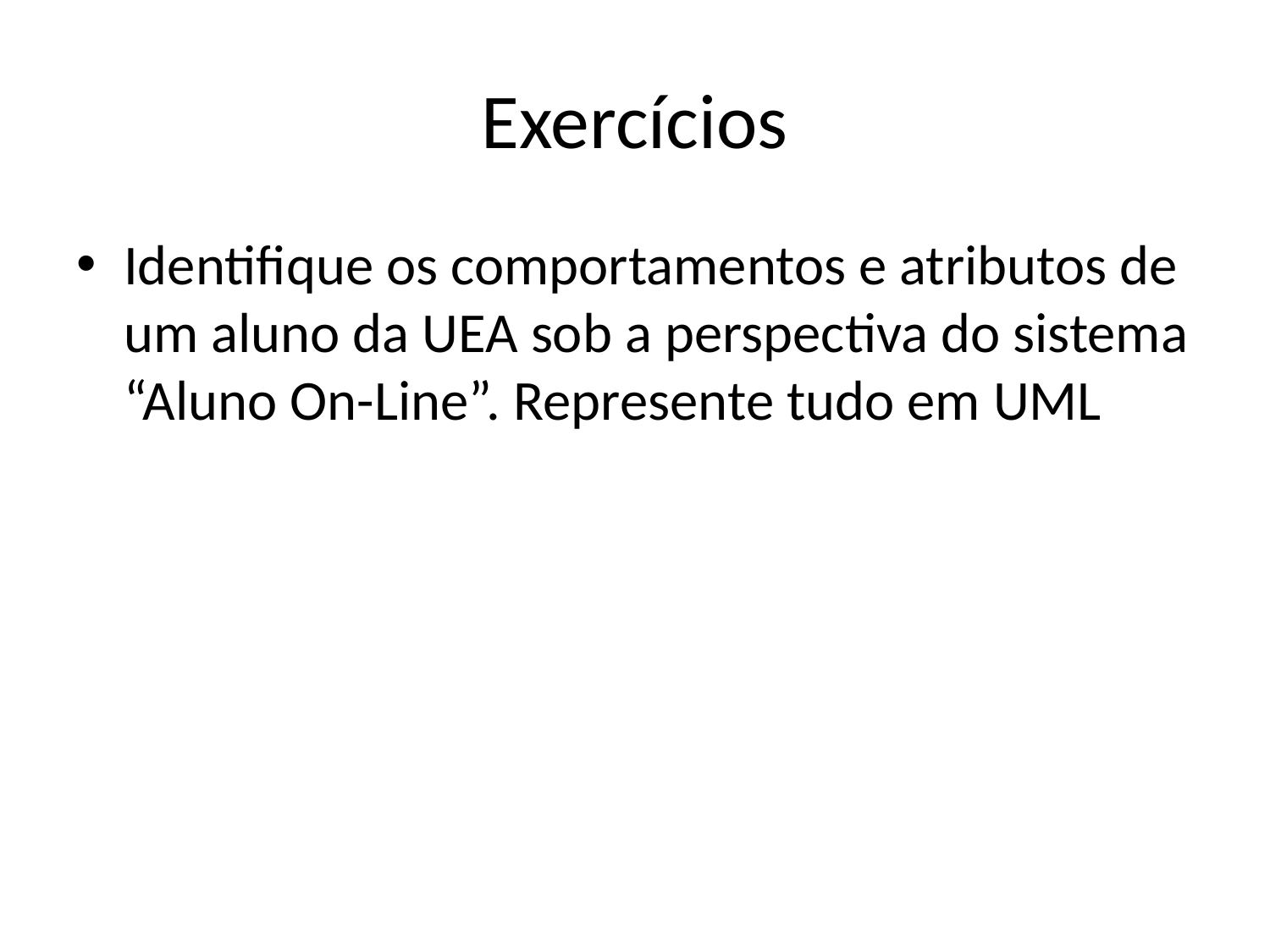

# Exercícios
Identifique os comportamentos e atributos de um aluno da UEA sob a perspectiva do sistema “Aluno On-Line”. Represente tudo em UML